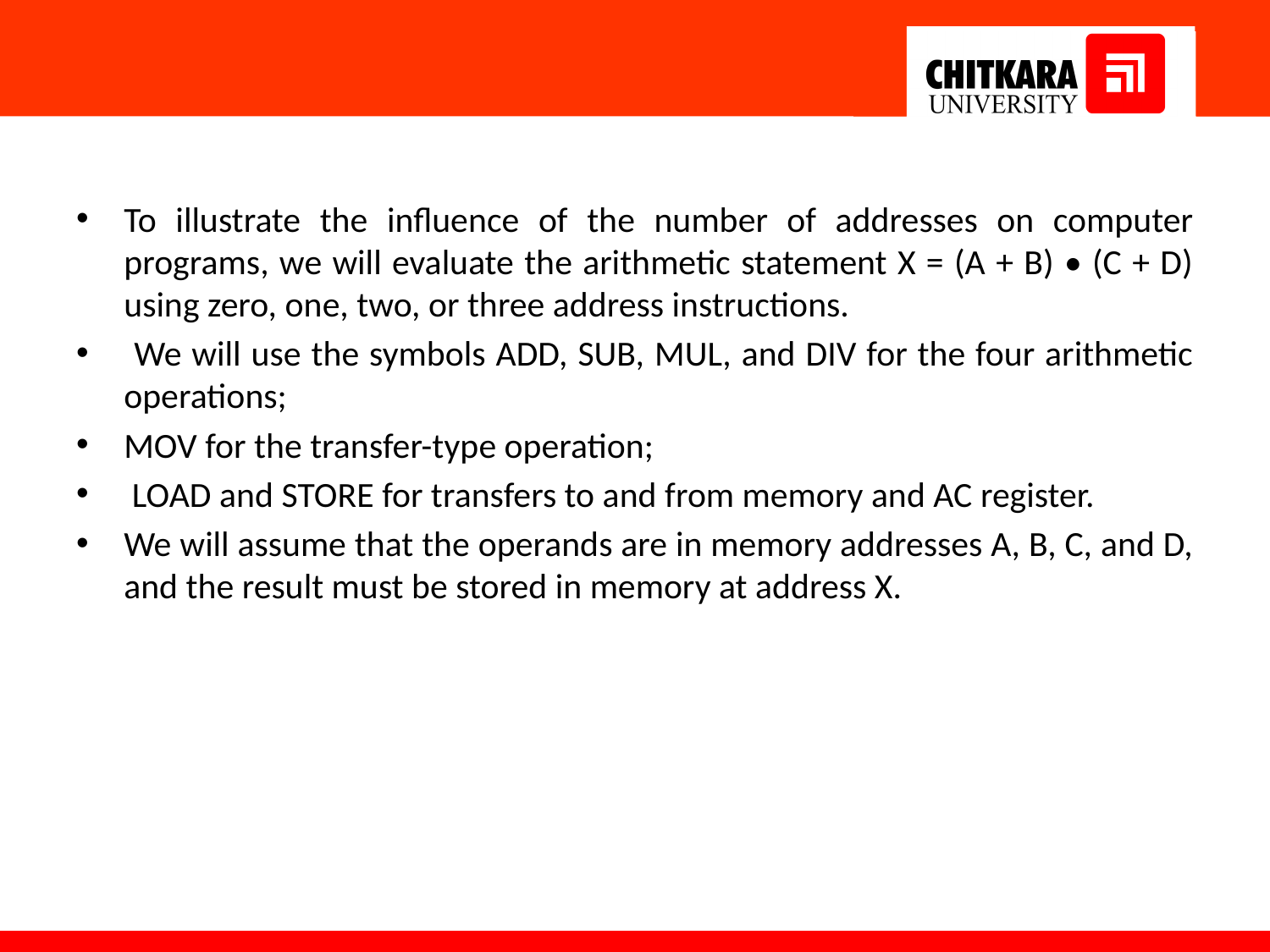

#
To illustrate the influence of the number of addresses on computer programs, we will evaluate the arithmetic statement X = (A + B) • (C + D) using zero, one, two, or three address instructions.
 We will use the symbols ADD, SUB, MUL, and DIV for the four arithmetic operations;
MOV for the transfer-type operation;
 LOAD and STORE for transfers to and from memory and AC register.
We will assume that the operands are in memory addresses A, B, C, and D, and the result must be stored in memory at address X.